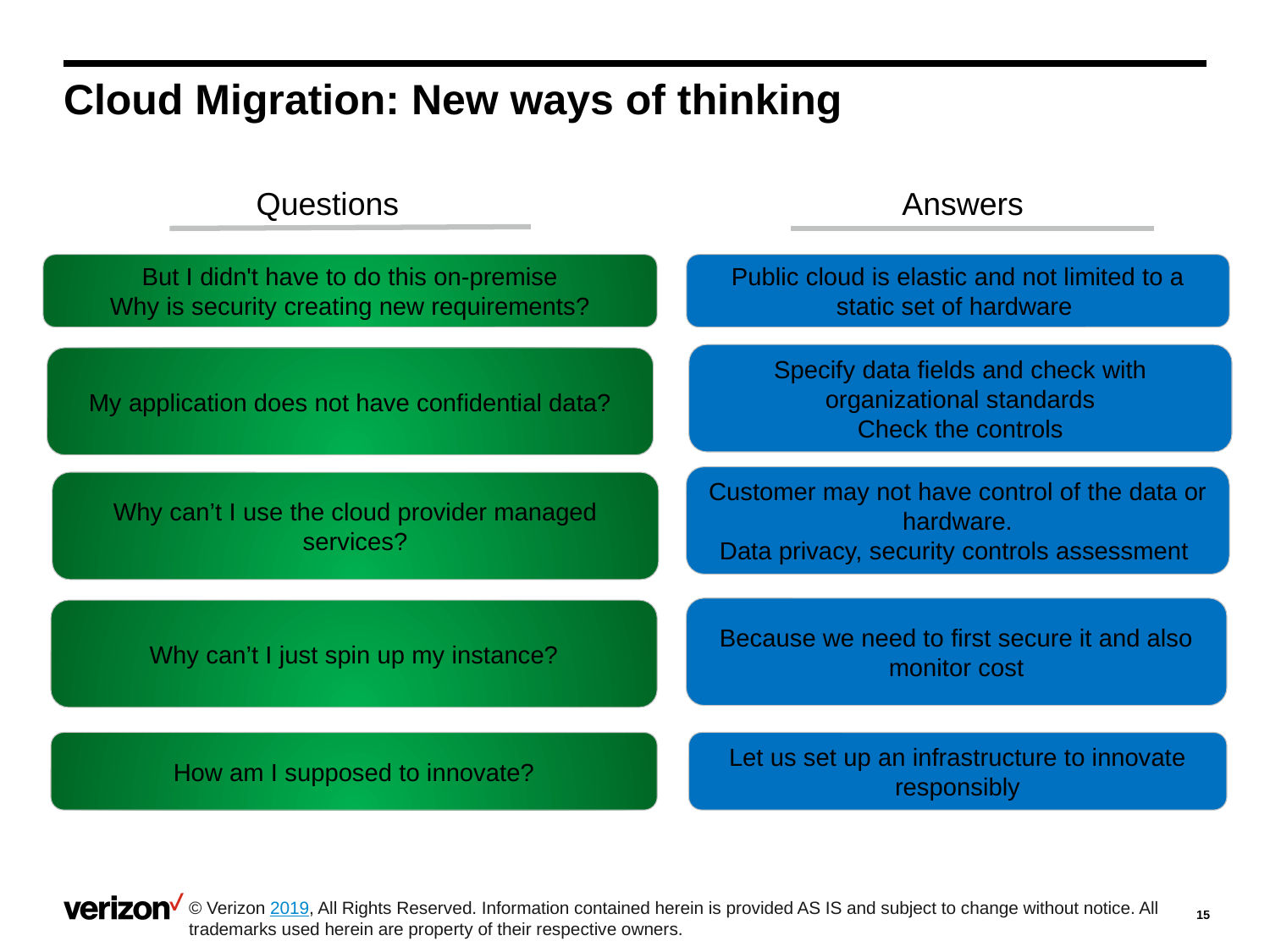

# Cloud Migration: New ways of thinking
Questions
Answers
But I didn't have to do this on-premise
Why is security creating new requirements?
Public cloud is elastic and not limited to a static set of hardware
Specify data fields and check with organizational standards
Check the controls
My application does not have confidential data?
Customer may not have control of the data or hardware.
Data privacy, security controls assessment
Why can’t I use the cloud provider managed services?
Because we need to first secure it and also monitor cost
Why can’t I just spin up my instance?
Let us set up an infrastructure to innovate responsibly
How am I supposed to innovate?
© Verizon 2019, All Rights Reserved. Information contained herein is provided AS IS and subject to change without notice. All trademarks used herein are property of their respective owners.
15